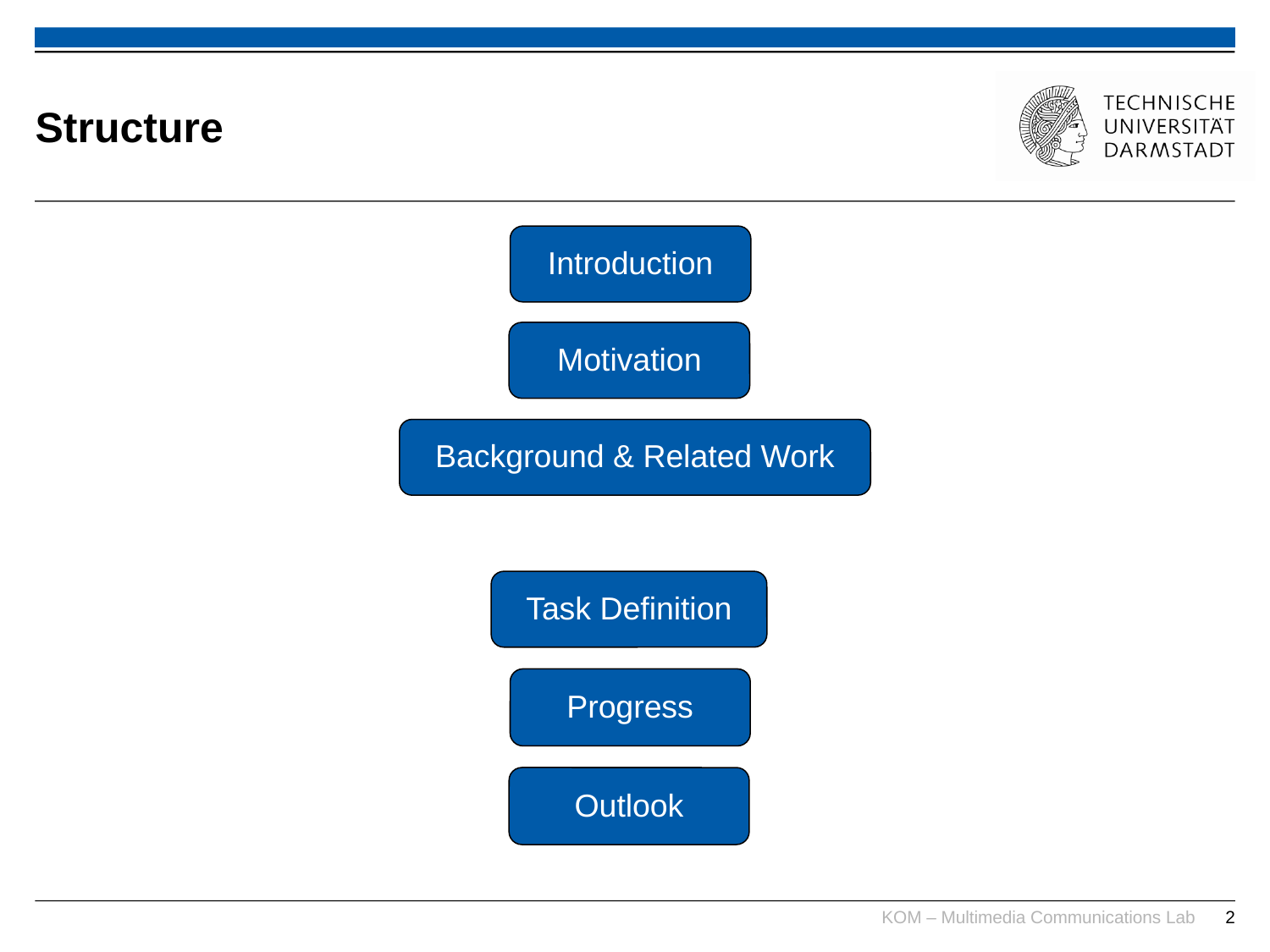

# Structure
Introduction
Motivation
Background & Related Work
Task Definition
Progress
Outlook